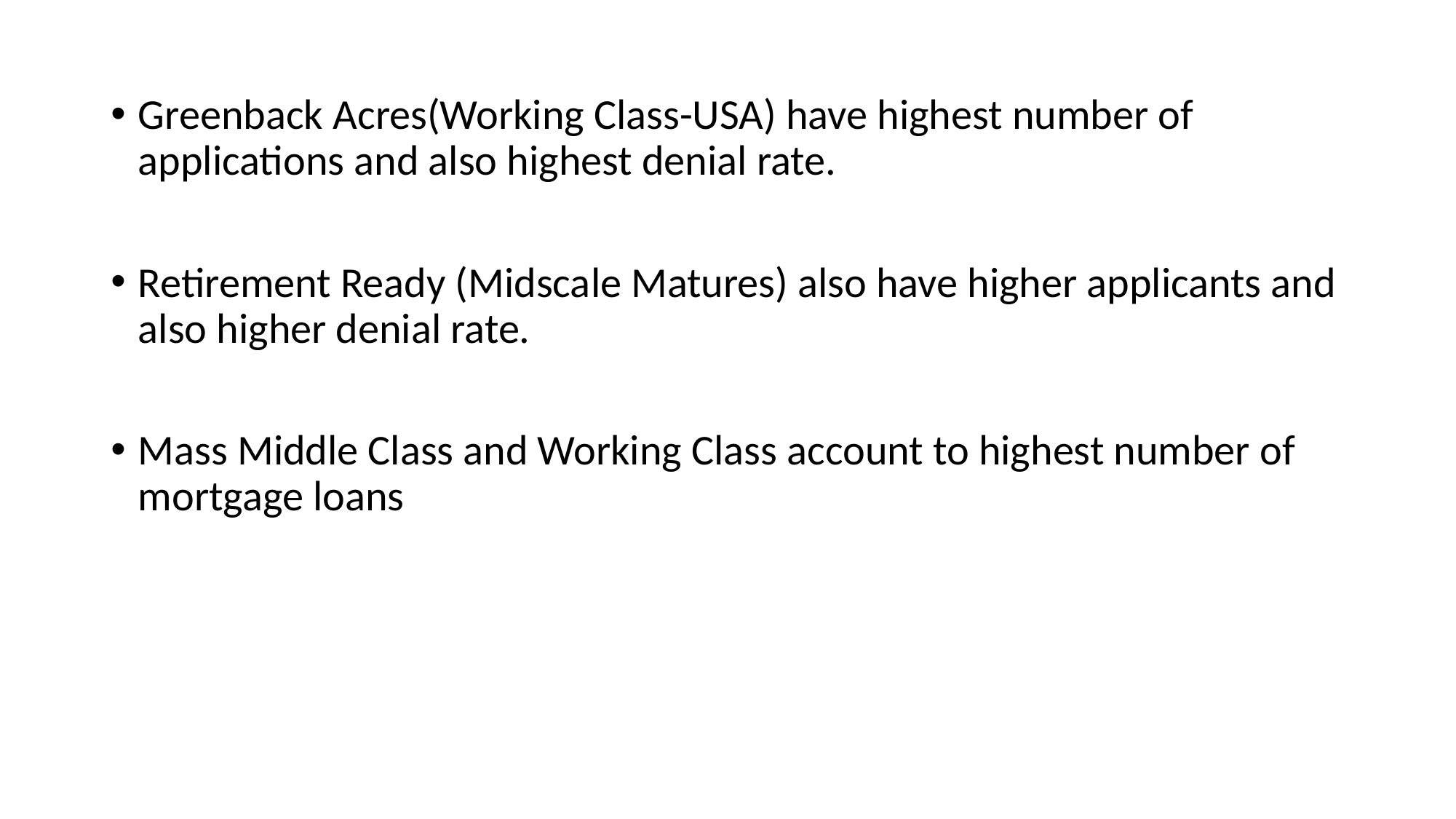

Greenback Acres(Working Class-USA) have highest number of applications and also highest denial rate.

Retirement Ready (Midscale Matures) also have higher applicants and also higher denial rate.

Mass Middle Class and Working Class account to highest number of mortgage loans